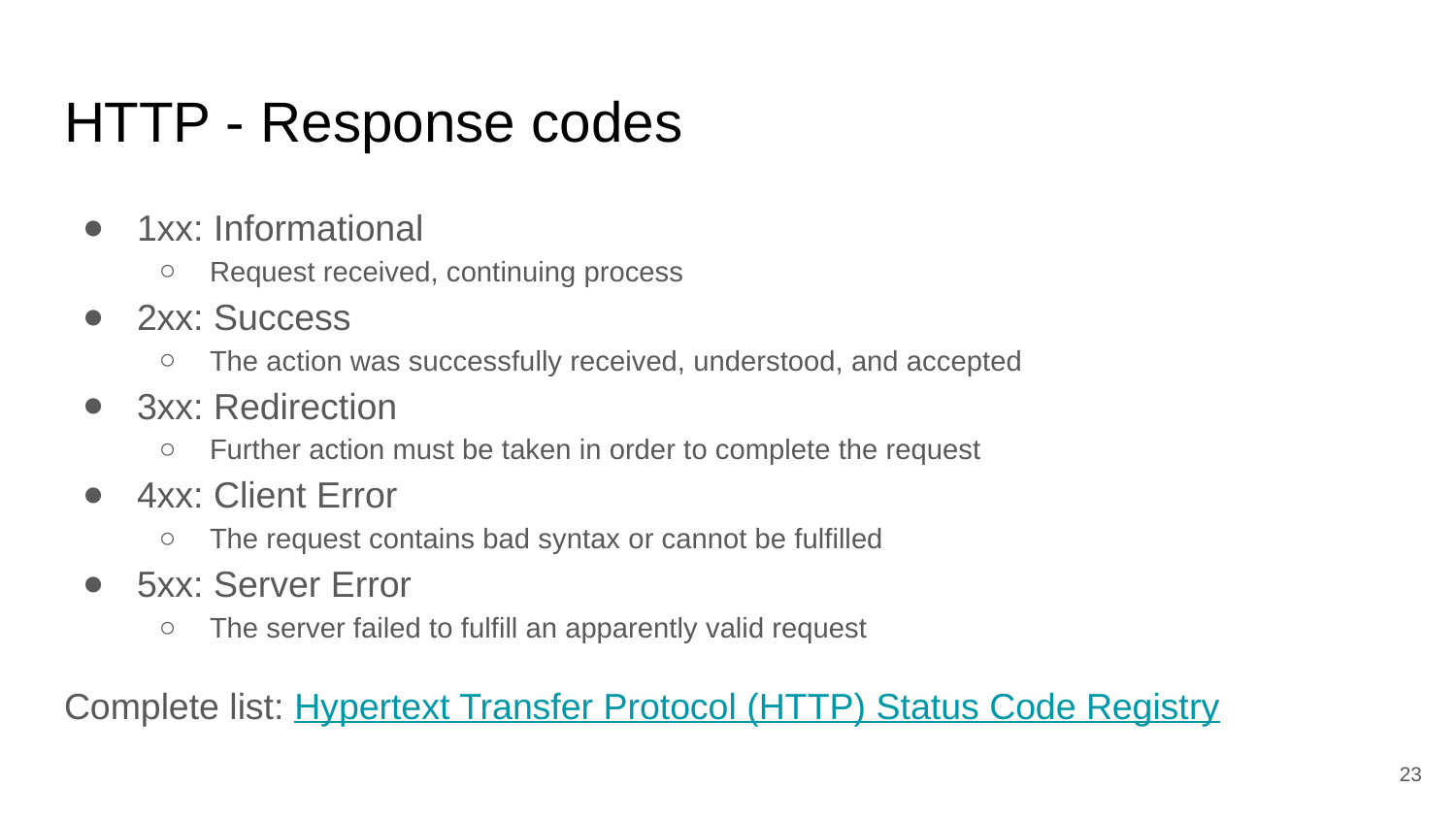

# HTTP - Response codes
1xx: Informational
Request received, continuing process
2xx: Success
The action was successfully received, understood, and accepted
3xx: Redirection
Further action must be taken in order to complete the request
4xx: Client Error
The request contains bad syntax or cannot be fulfilled
5xx: Server Error
The server failed to fulfill an apparently valid request
Complete list: Hypertext Transfer Protocol (HTTP) Status Code Registry
23